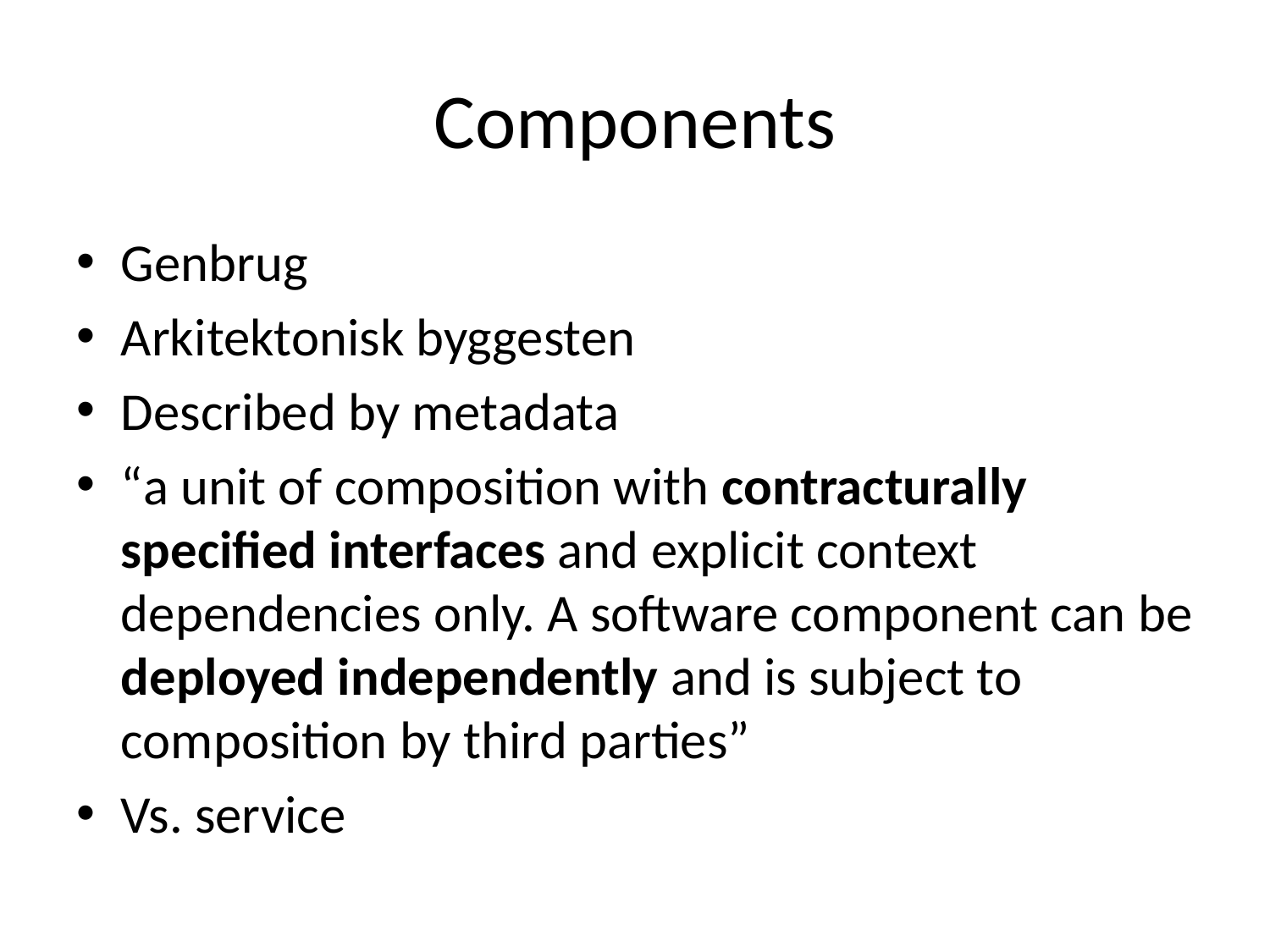

# Components
Genbrug
Arkitektonisk byggesten
Described by metadata
“a unit of composition with contracturally specified interfaces and explicit context dependencies only. A software component can be deployed independently and is subject to composition by third parties”
Vs. service